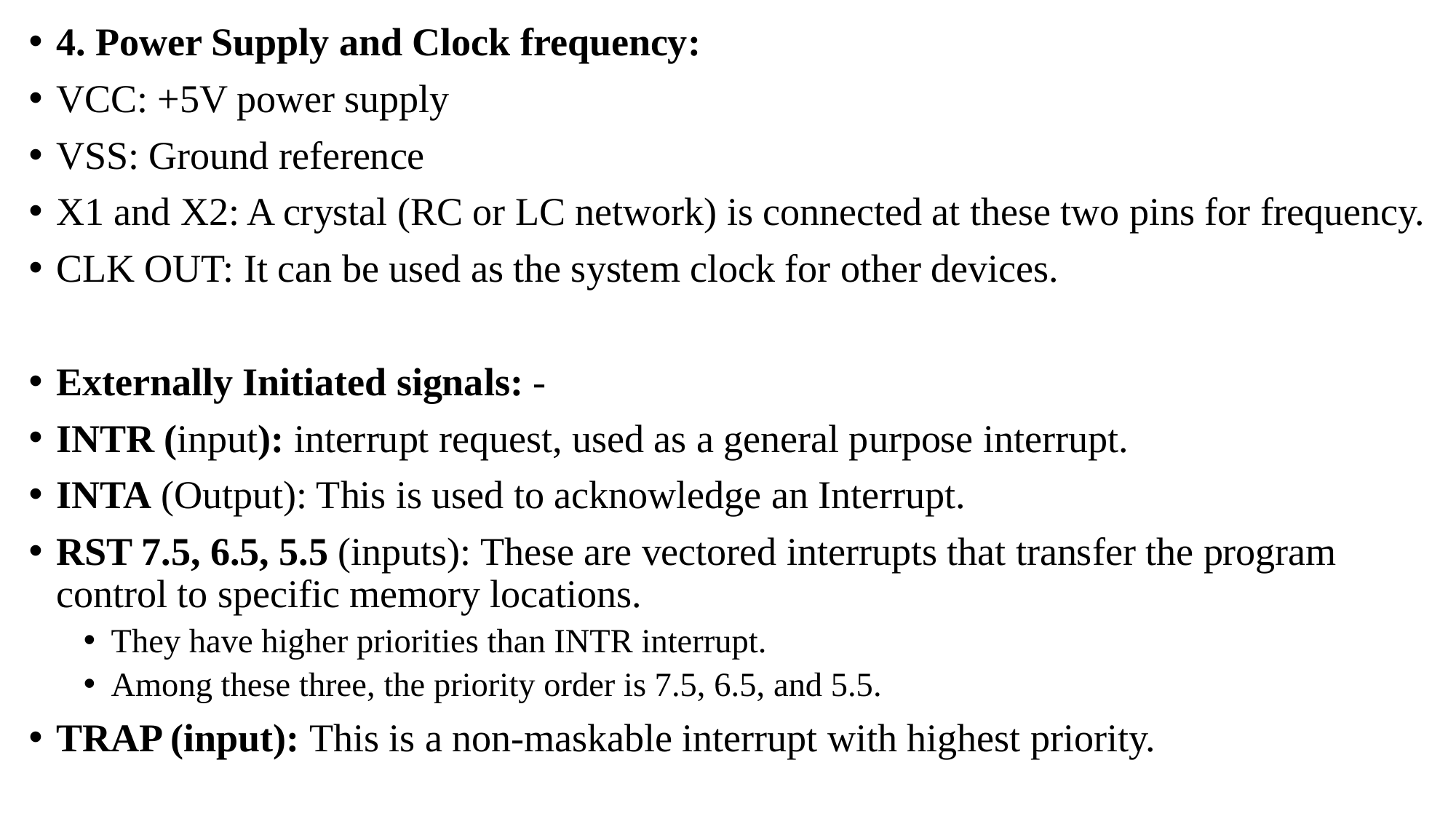

4. Power Supply and Clock frequency:
VCC: +5V power supply
VSS: Ground reference
X1 and X2: A crystal (RC or LC network) is connected at these two pins for frequency.
CLK OUT: It can be used as the system clock for other devices.

Externally Initiated signals: -
INTR (input): interrupt request, used as a general purpose interrupt.
INTA (Output): This is used to acknowledge an Interrupt.
RST 7.5, 6.5, 5.5 (inputs): These are vectored interrupts that transfer the program control to specific memory locations.
They have higher priorities than INTR interrupt.
Among these three, the priority order is 7.5, 6.5, and 5.5.
TRAP (input): This is a non-maskable interrupt with highest priority.